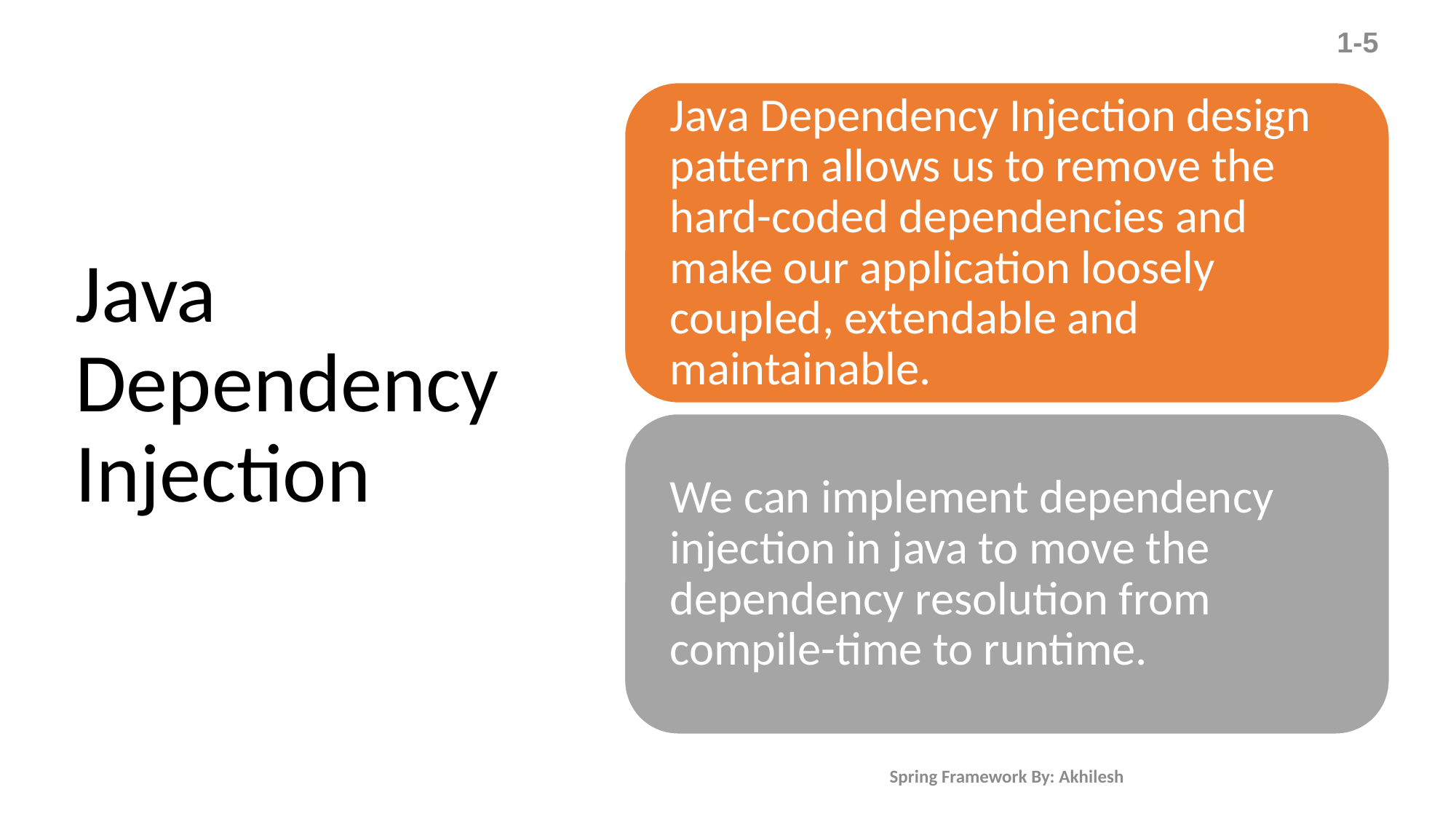

1-5
# Java Dependency Injection
Java Dependency Injection design pattern allows us to remove the hard-coded dependencies and make our application loosely coupled, extendable and maintainable.
We can implement dependency injection in java to move the dependency resolution from compile-time to runtime.
Spring Framework By: Akhilesh